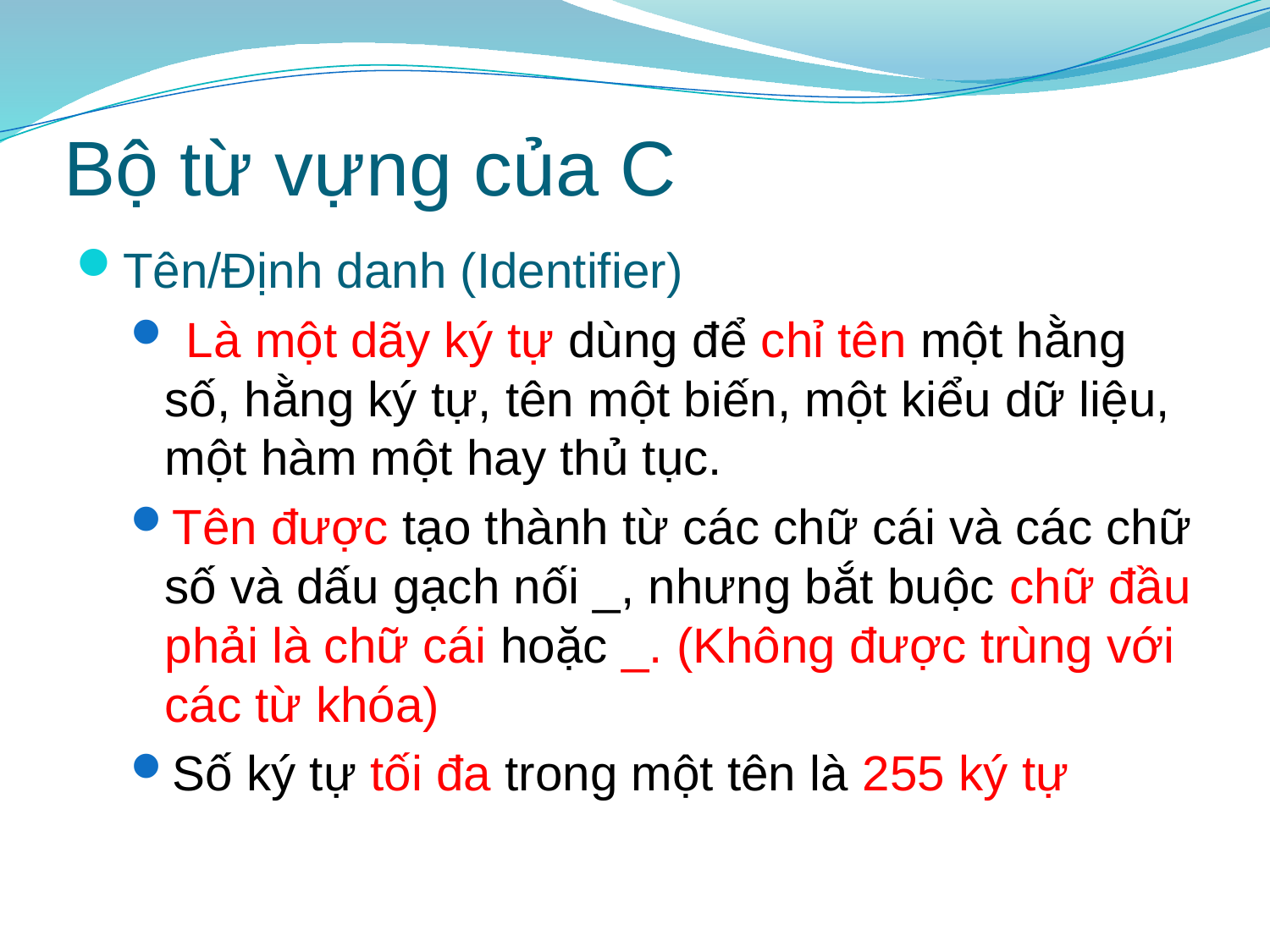

# Bộ từ vựng của C
Tên/Định danh (Identifier)
 Là một dãy ký tự dùng để chỉ tên một hằng số, hằng ký tự, tên một biến, một kiểu dữ liệu, một hàm một hay thủ tục.
Tên được tạo thành từ các chữ cái và các chữ số và dấu gạch nối _, nhưng bắt buộc chữ đầu phải là chữ cái hoặc _. (Không được trùng với các từ khóa)
Số ký tự tối đa trong một tên là 255 ký tự